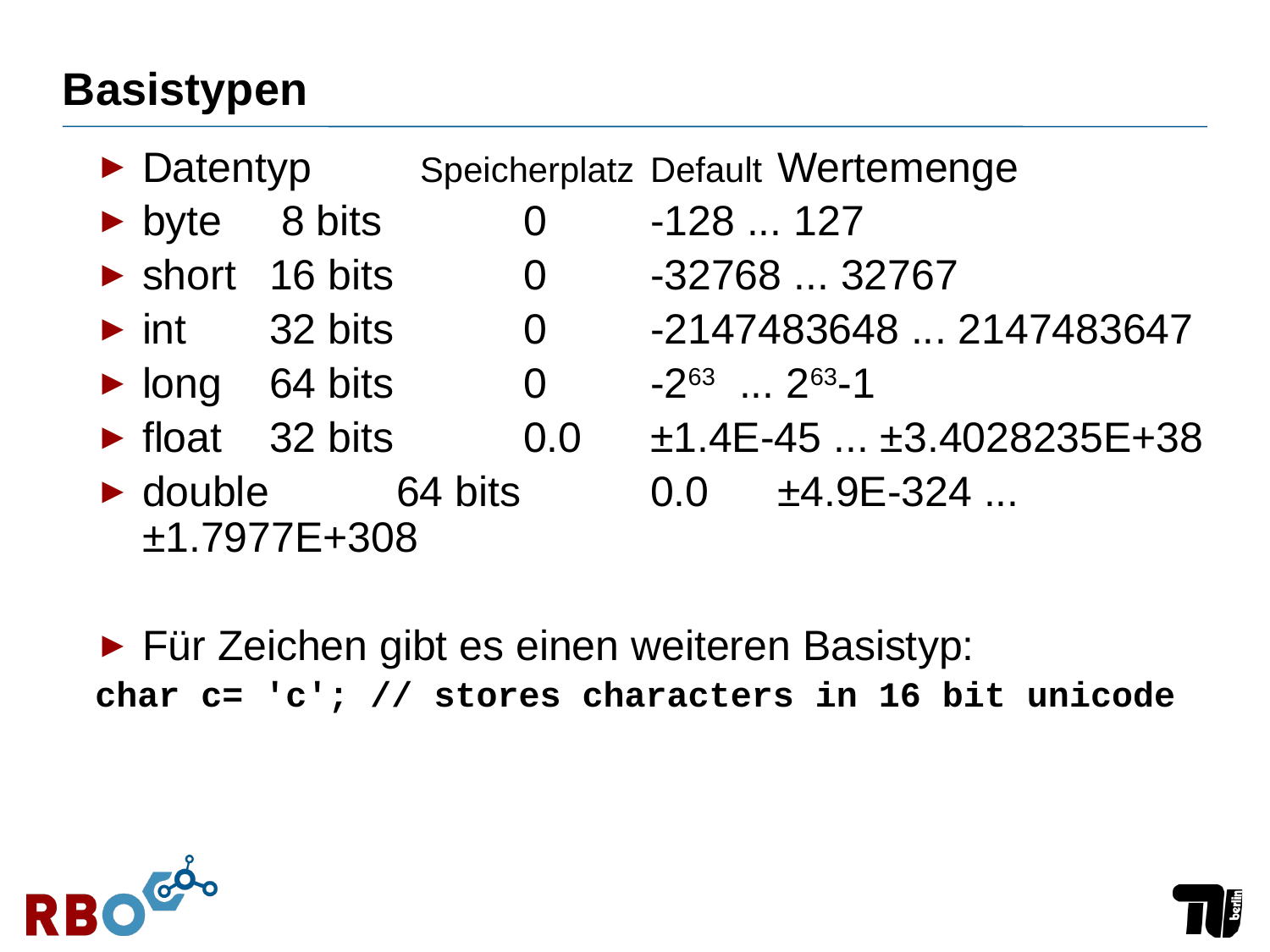

# Basistypen
Datentyp	  Speicherplatz	Default	Wertemenge
byte 	 8 bits 		0	-128 ... 127
short 	16 bits 	0	-32768 ... 32767
int 	32 bits 	0	-2147483648 ... 2147483647
long 	64 bits 	0	-263  ... 263-1
float 	32 bits 	0.0	±1.4E-45 ... ±3.4028235E+38
double 	64 bits 	0.0	±4.9E-324 ... ±1.7977E+308

Für Zeichen gibt es einen weiteren Basistyp:
char c= 'c'; // stores characters in 16 bit unicode